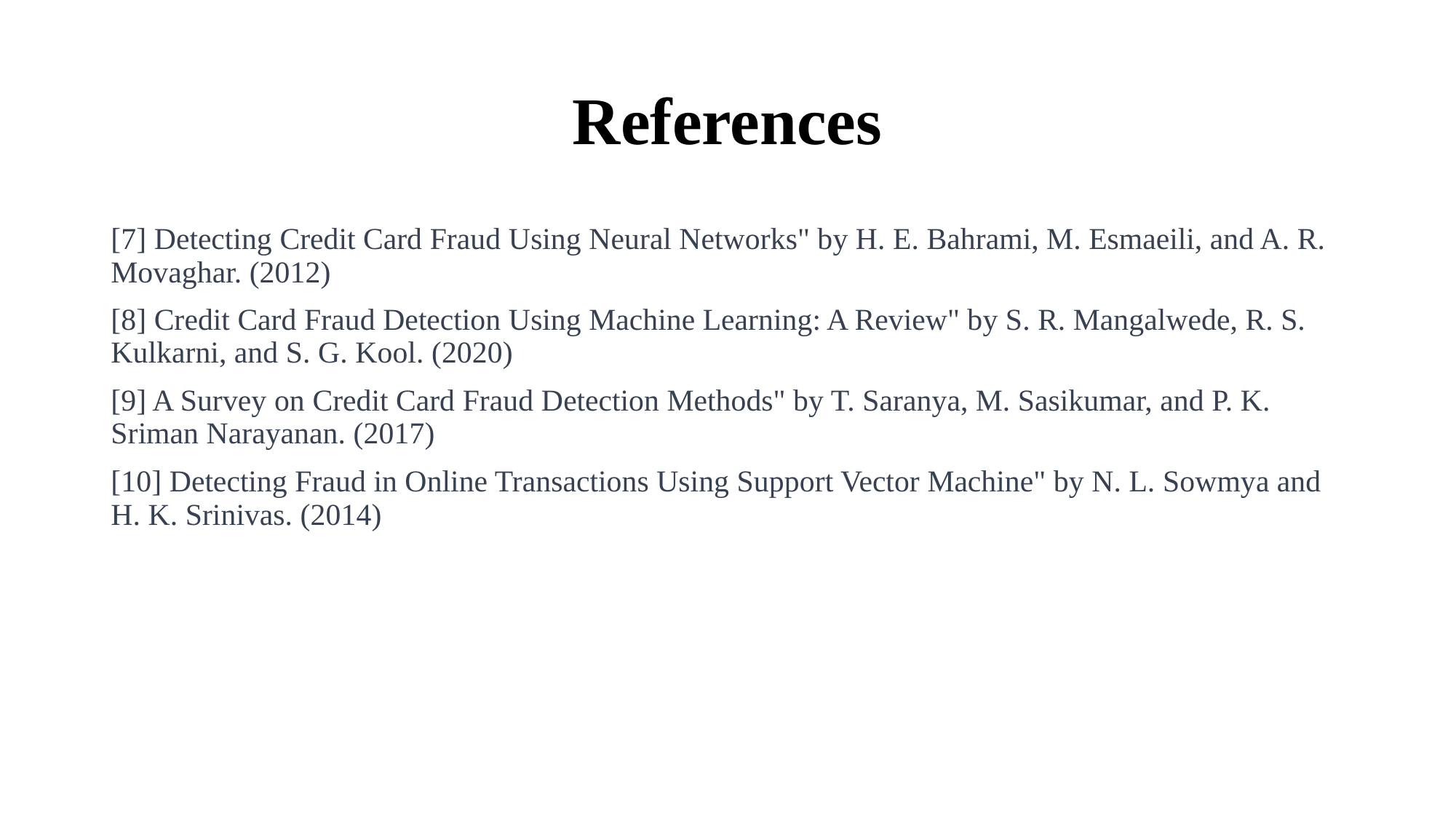

# References
[7] Detecting Credit Card Fraud Using Neural Networks" by H. E. Bahrami, M. Esmaeili, and A. R. Movaghar. (2012)
[8] Credit Card Fraud Detection Using Machine Learning: A Review" by S. R. Mangalwede, R. S. Kulkarni, and S. G. Kool. (2020)
[9] A Survey on Credit Card Fraud Detection Methods" by T. Saranya, M. Sasikumar, and P. K. Sriman Narayanan. (2017)
[10] Detecting Fraud in Online Transactions Using Support Vector Machine" by N. L. Sowmya and H. K. Srinivas. (2014)